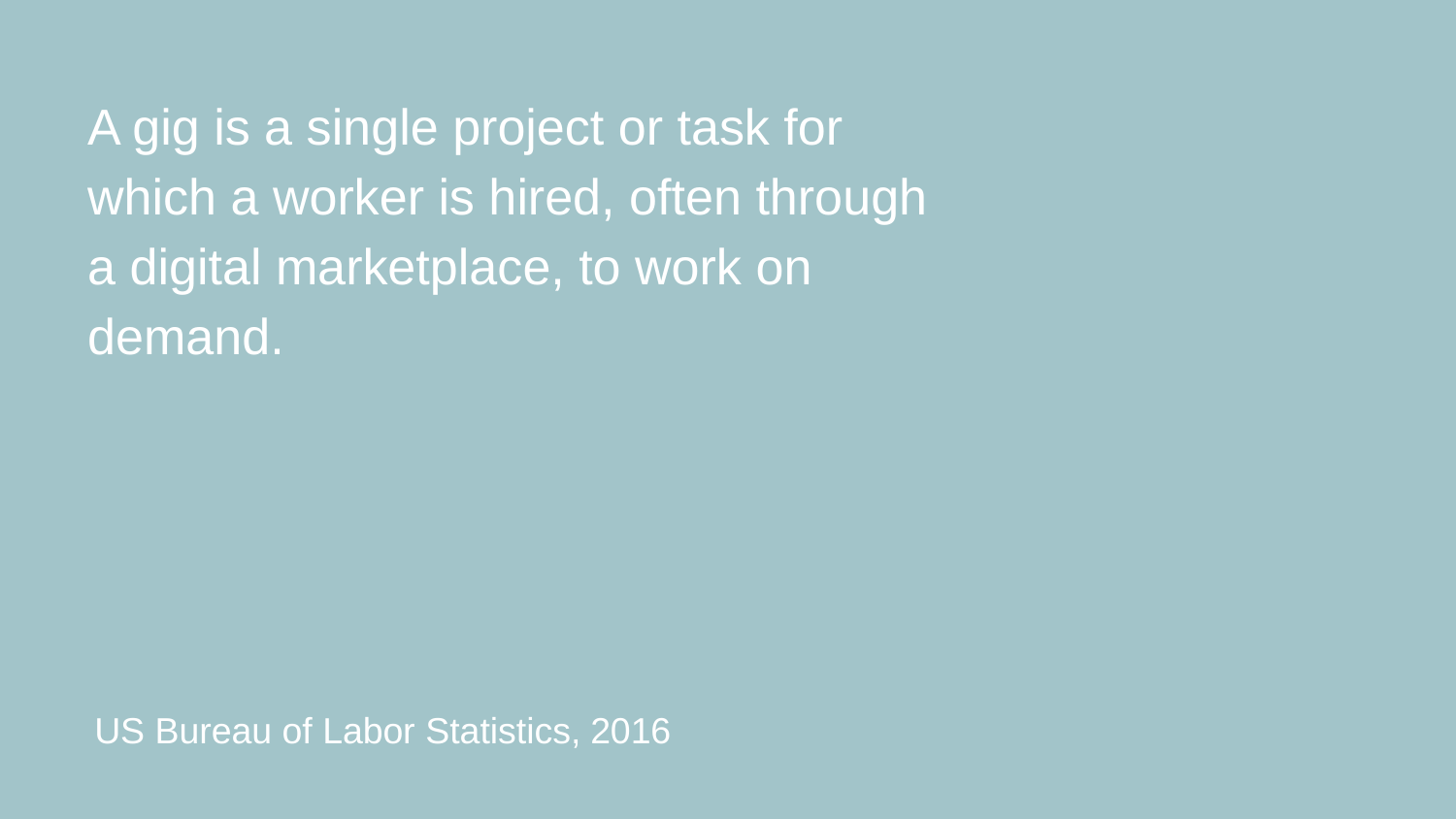

A gig is a single project or task for which a worker is hired, often through a digital marketplace, to work on demand.
US Bureau of Labor Statistics, 2016